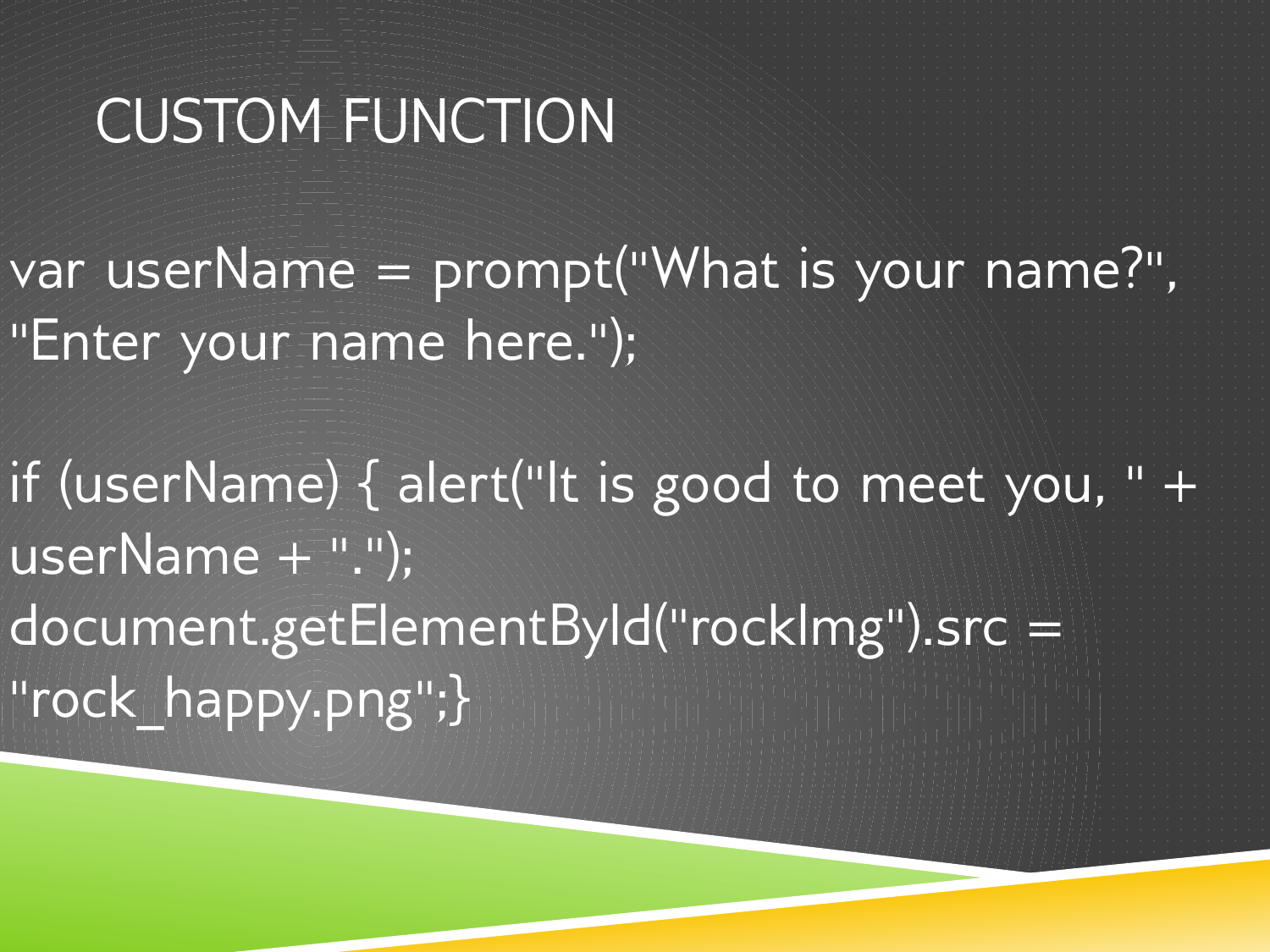

# Custom Function
var userName = prompt("What is your name?", "Enter your name here.");
if (userName) { alert("It is good to meet you, " + userName + "."); document.getElementById("rockImg").src = "rock_happy.png";}